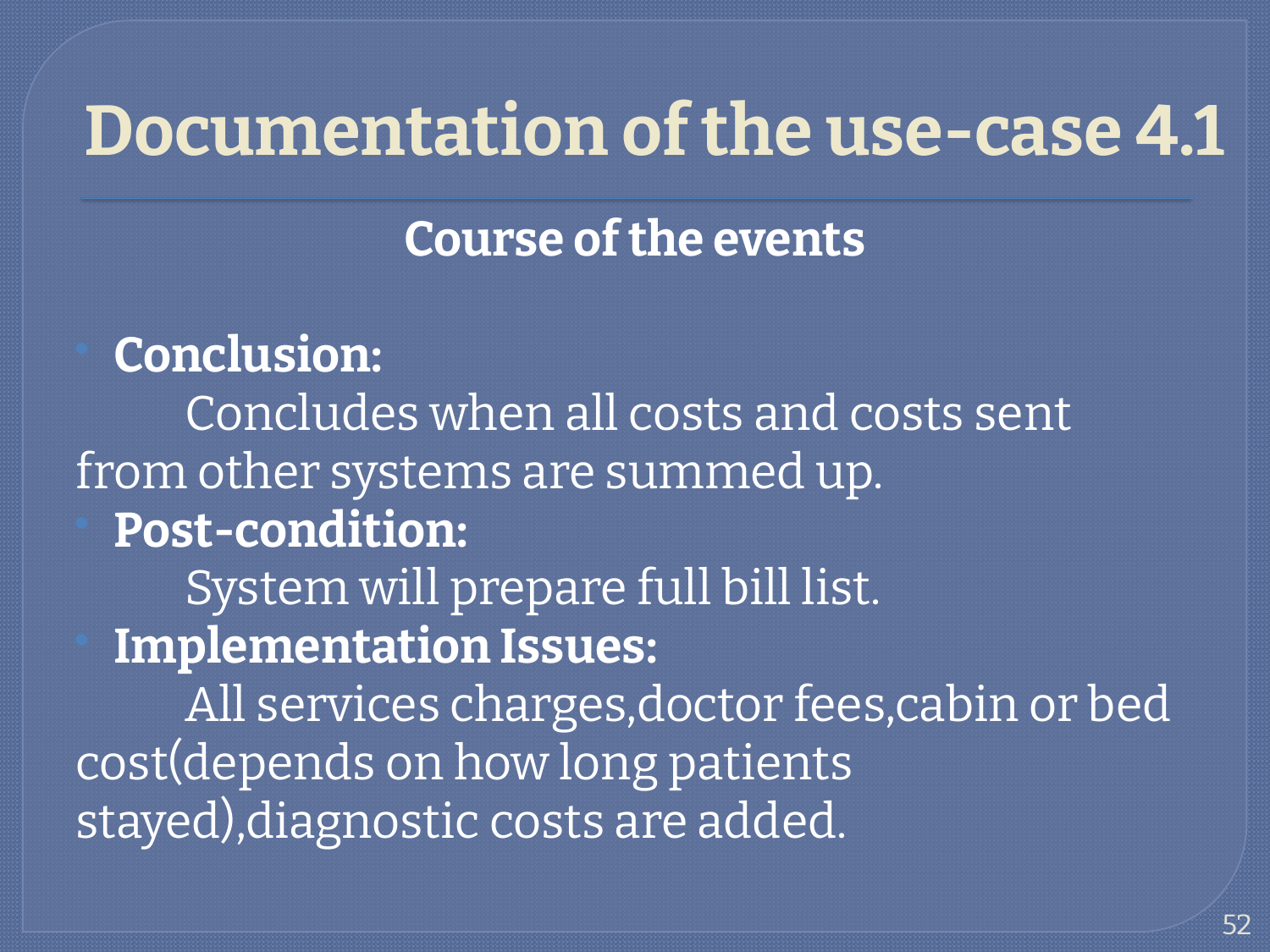

# Documentation of the use-case 4.1
Course of the events

Conclusion:
	Concludes when all costs and costs sent from other systems are summed up.
Post-condition:
	System will prepare full bill list.
Implementation Issues:
	All services charges,doctor fees,cabin or bed cost(depends on how long patients stayed),diagnostic costs are added.

52